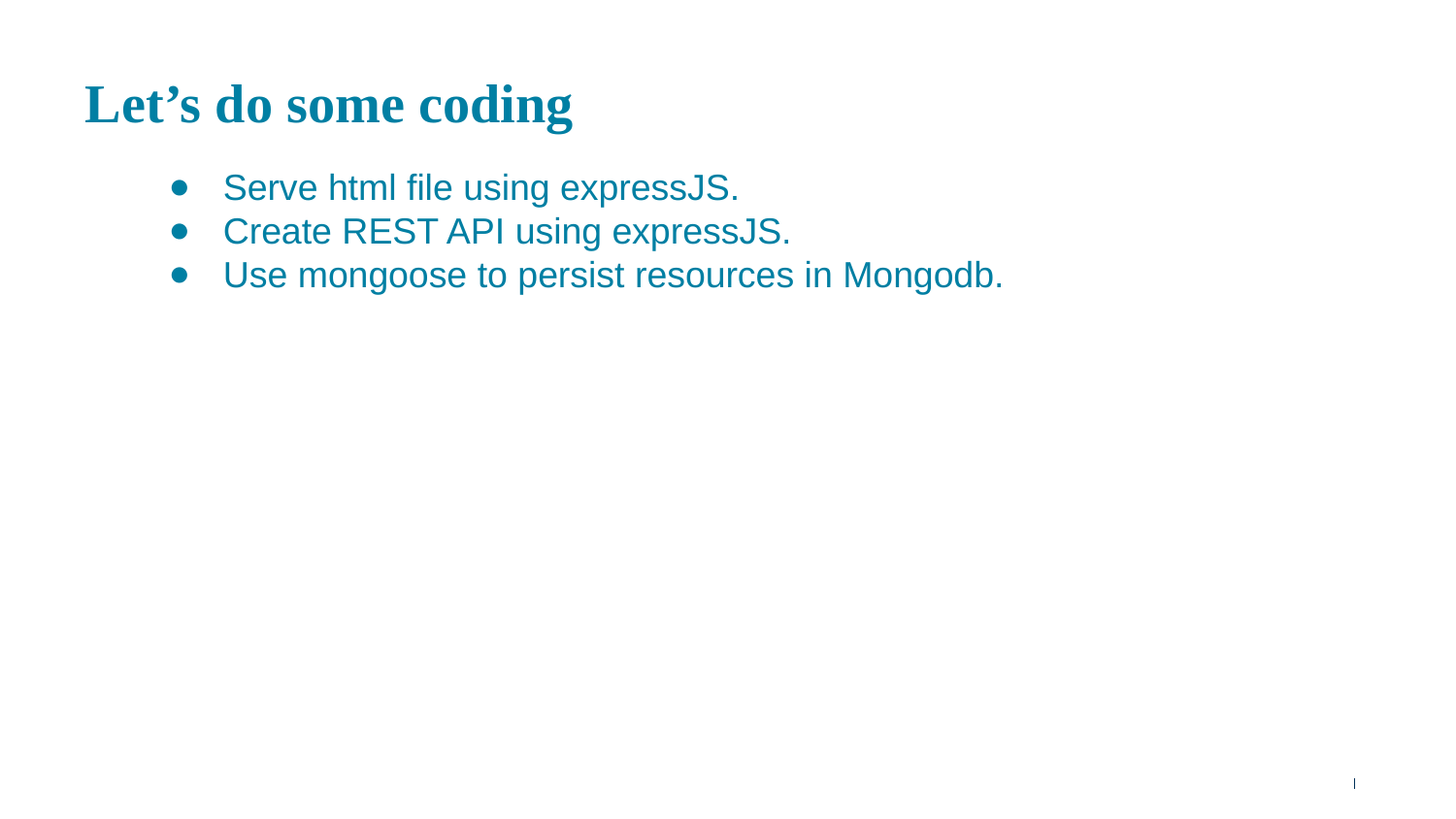

# Let’s do some coding
Serve html file using expressJS.
Create REST API using expressJS.
Use mongoose to persist resources in Mongodb.